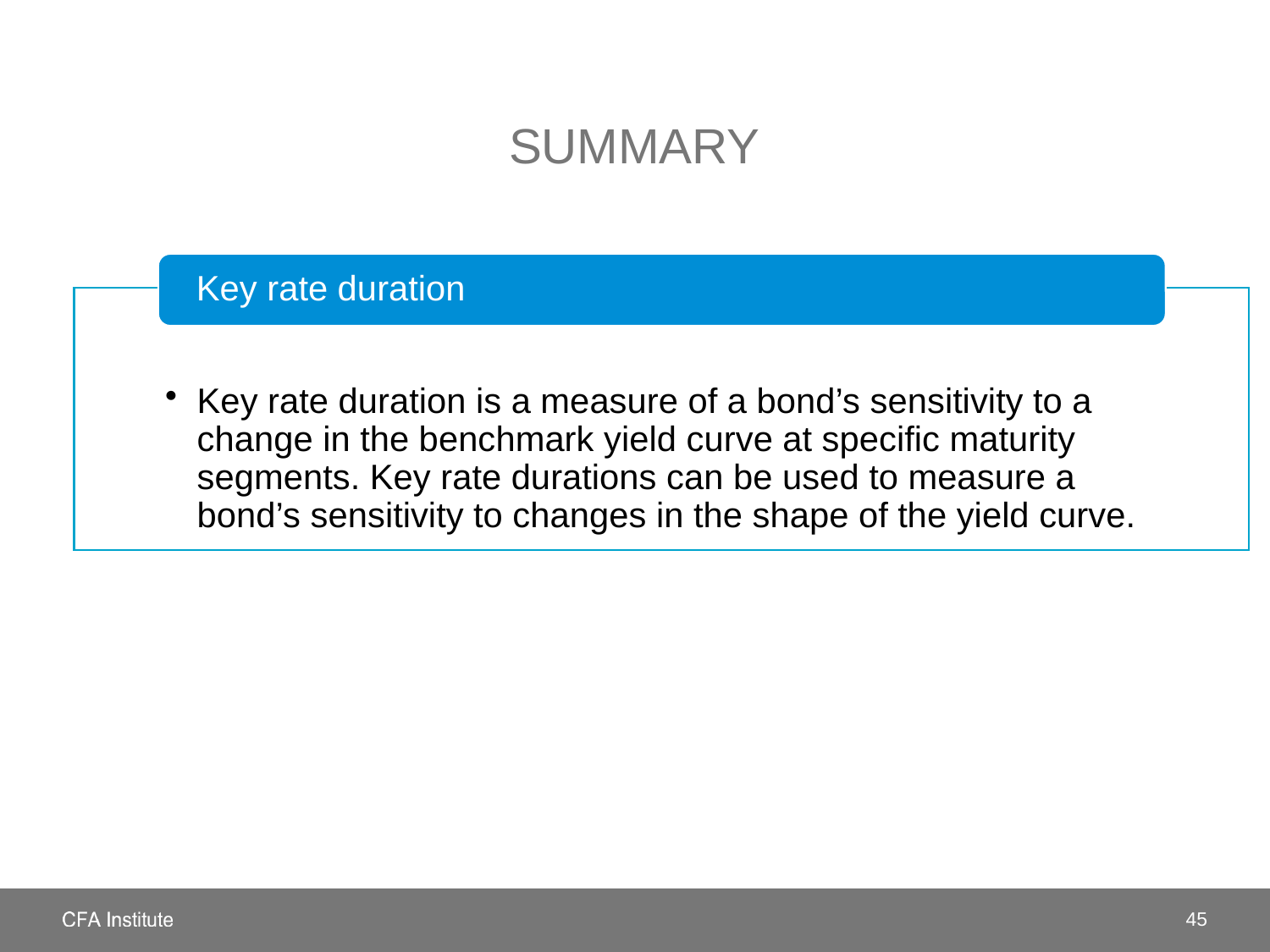

# SUMMARY
Key rate duration is a measure of a bond’s sensitivity to a change in the benchmark yield curve at specific maturity segments. Key rate durations can be used to measure a bond’s sensitivity to changes in the shape of the yield curve.
Key rate duration
45